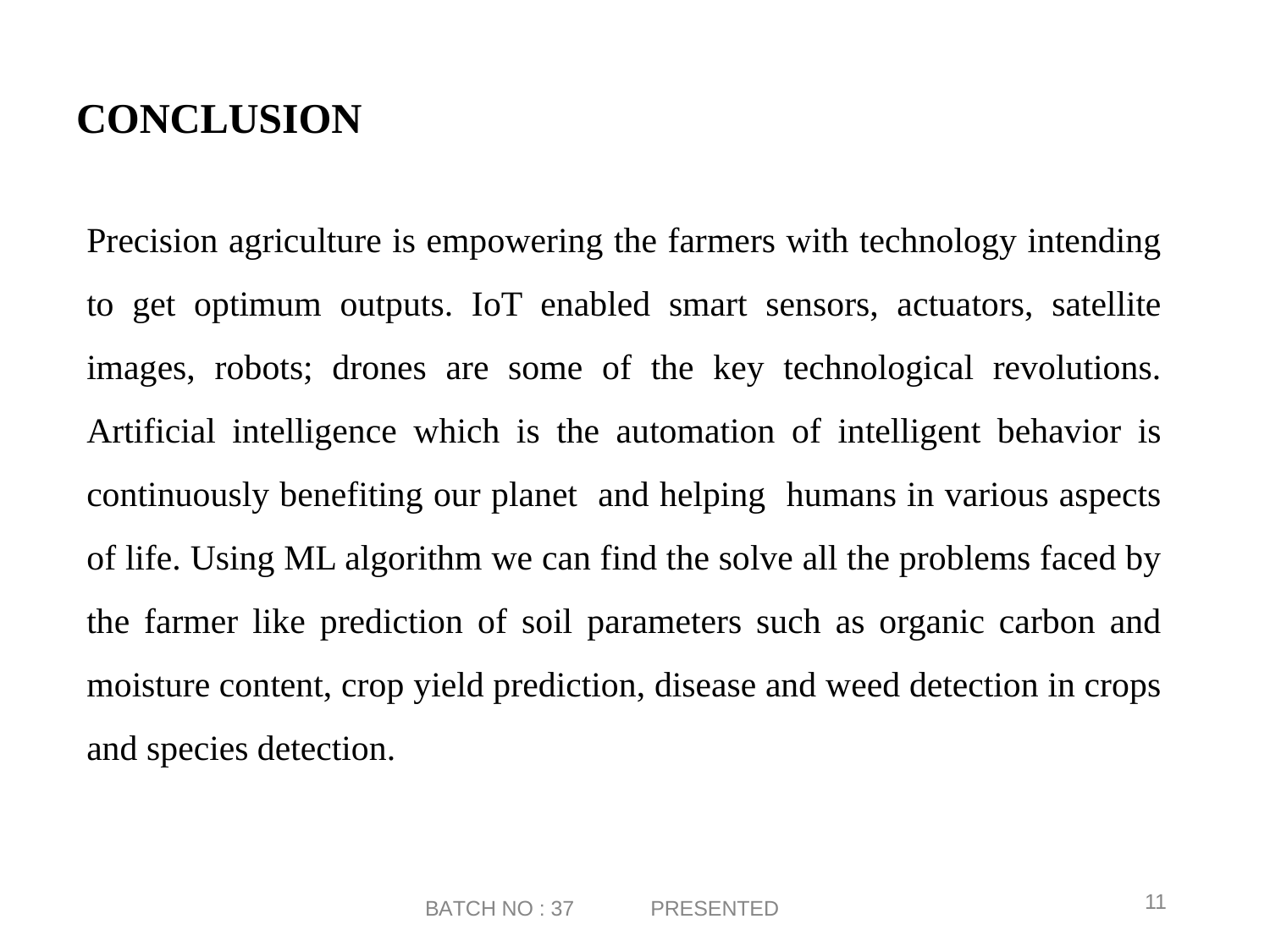

# CONCLUSION
Precision agriculture is empowering the farmers with technology intending to get optimum outputs. IoT enabled smart sensors, actuators, satellite images, robots; drones are some of the key technological revolutions. Artificial intelligence which is the automation of intelligent behavior is continuously benefiting our planet  and helping  humans in various aspects of life. Using ML algorithm we can find the solve all the problems faced by the farmer like prediction of soil parameters such as organic carbon and moisture content, crop yield prediction, disease and weed detection in crops and species detection.
11
PRESENTED
BATCH NO : 37